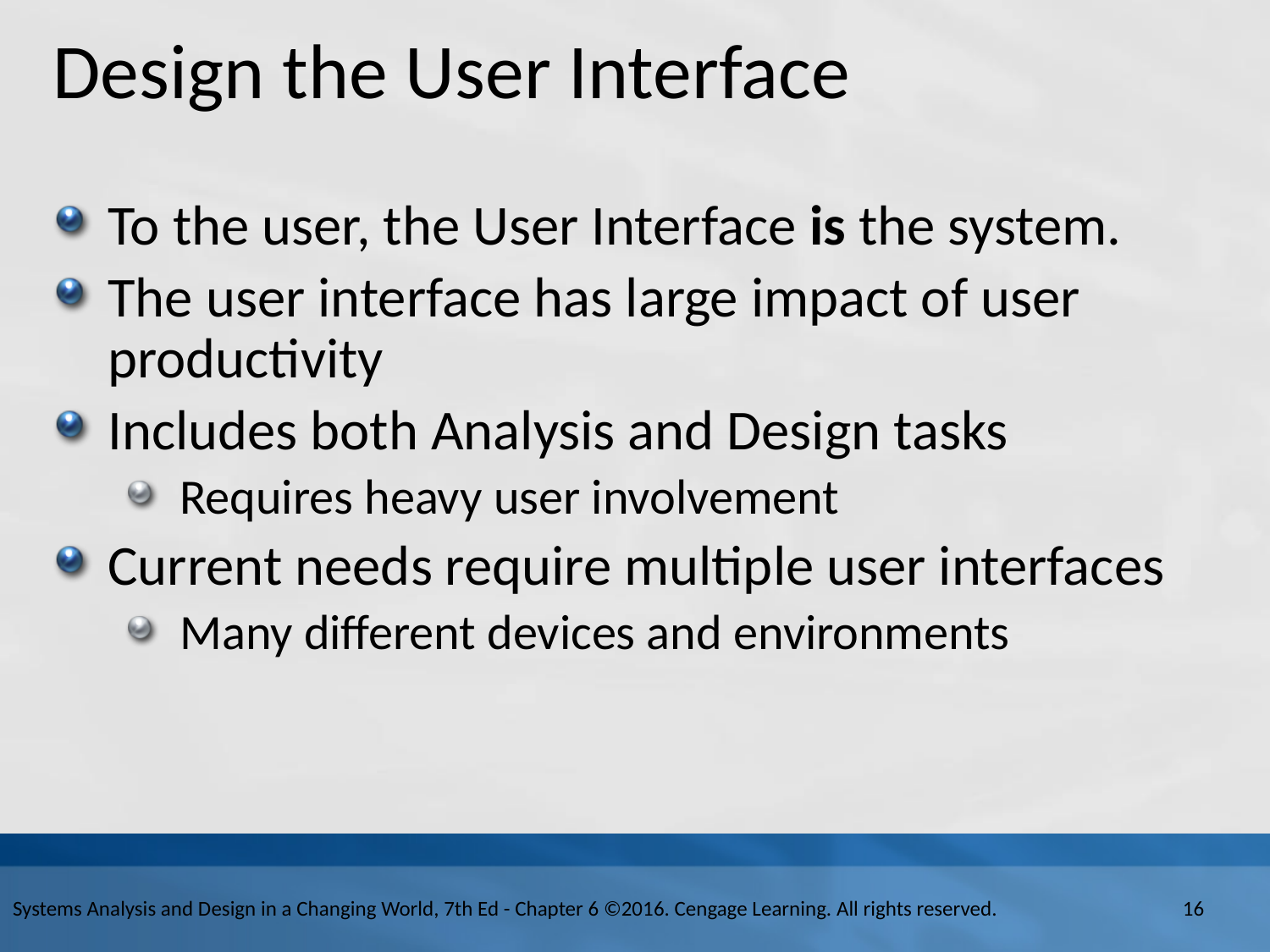

# Design the User Interface
To the user, the User Interface is the system.
The user interface has large impact of user productivity
Includes both Analysis and Design tasks
Requires heavy user involvement
Current needs require multiple user interfaces
Many different devices and environments
Systems Analysis and Design in a Changing World, 7th Ed - Chapter 6 ©2016. Cengage Learning. All rights reserved.
16